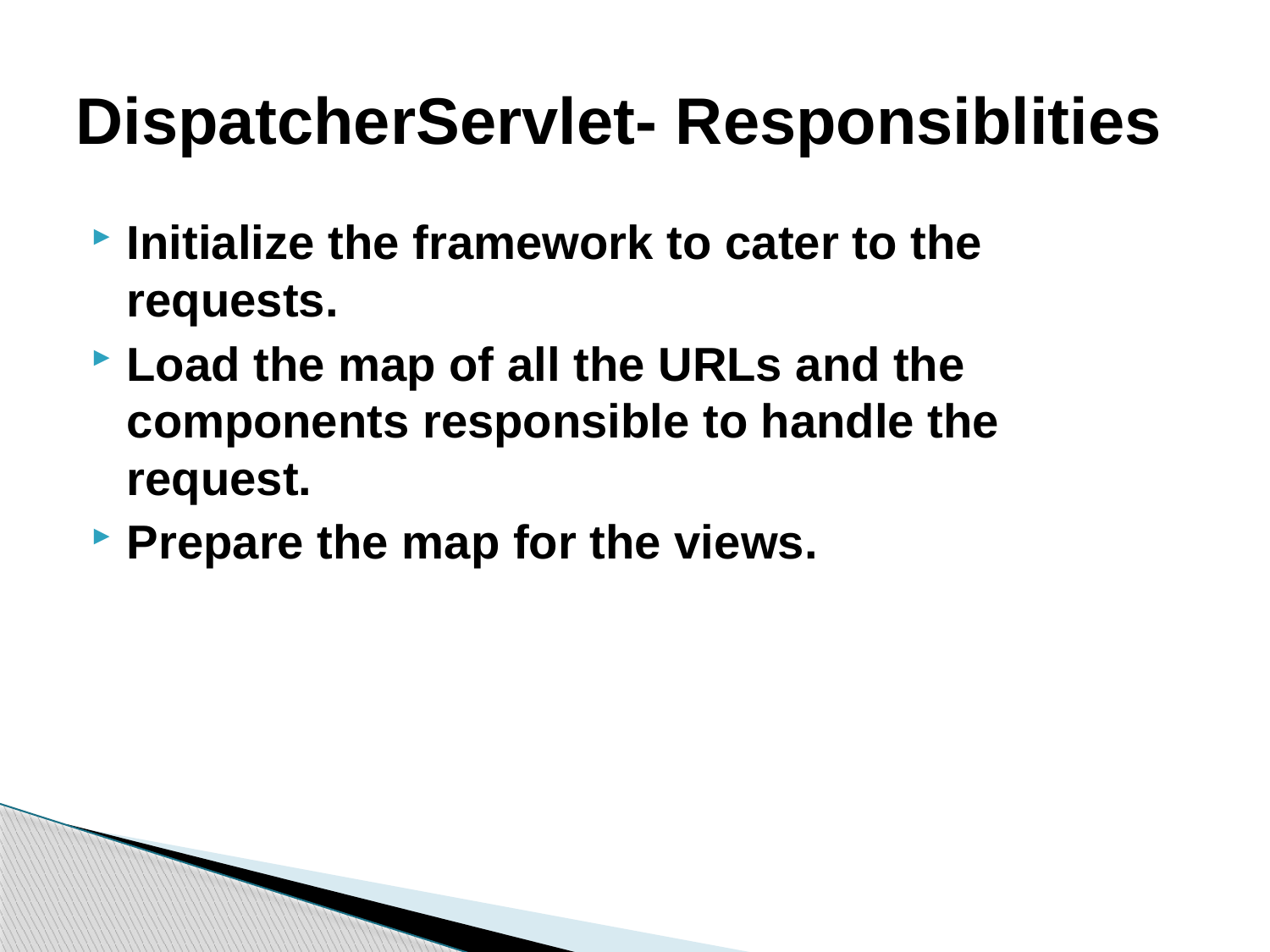

# DispatcherServlet- Responsiblities
Initialize the framework to cater to the requests.
Load the map of all the URLs and the components responsible to handle the request.
Prepare the map for the views.